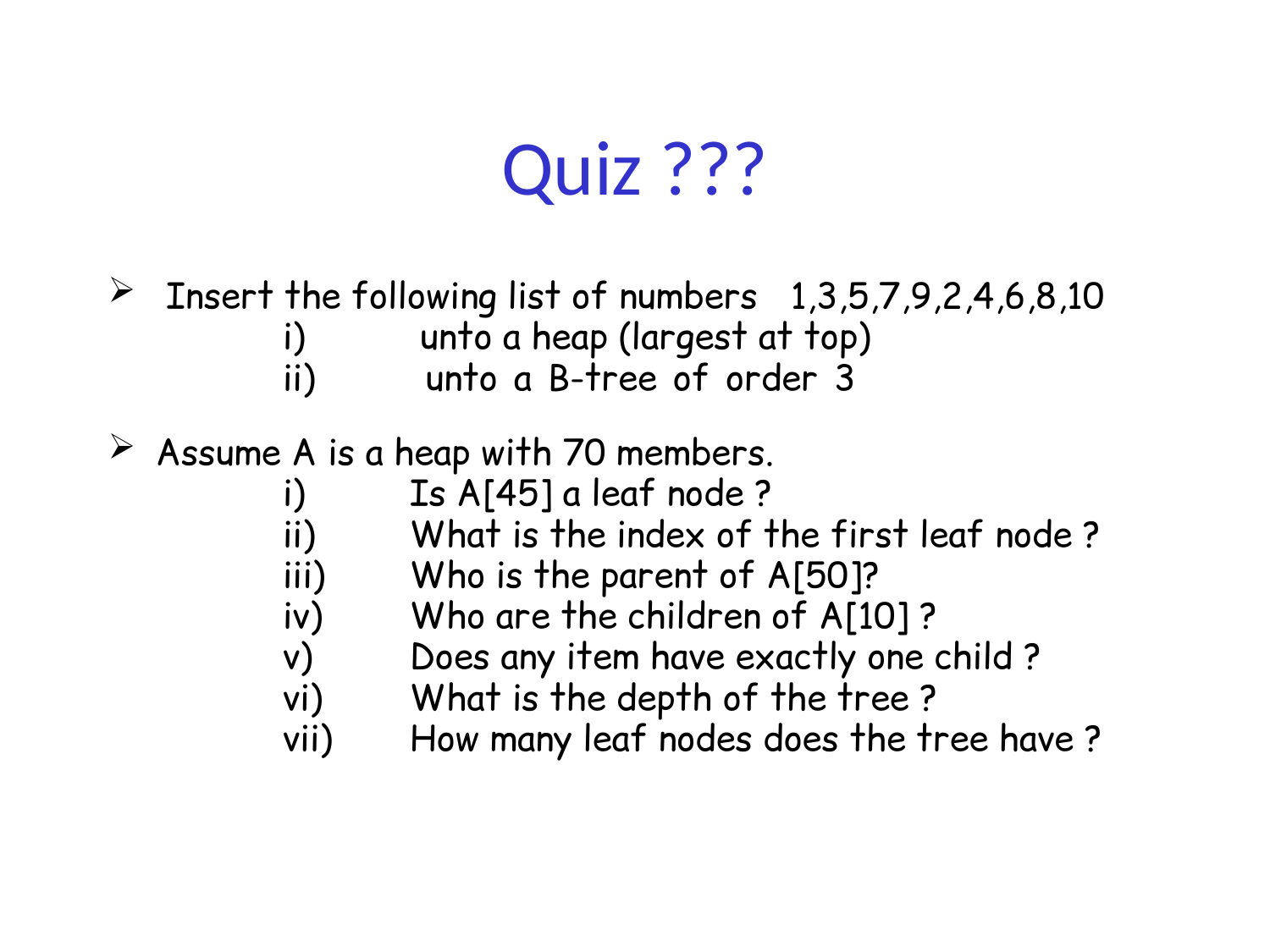

# Quiz ???
 Insert the following list of numbers 	1,3,5,7,9,2,4,6,8,10
		i)	 unto a heap (largest at top)
		ii)	 unto a B-tree of order 3
Assume A is a heap with 70 members.
		i) 	Is A[45] a leaf node ?
		ii)	What is the index of the first leaf node ?
		iii)	Who is the parent of A[50]?
		iv)	Who are the children of A[10] ?
		v)	Does any item have exactly one child ?
		vi)	What is the depth of the tree ?
		vii)	How many leaf nodes does the tree have ?